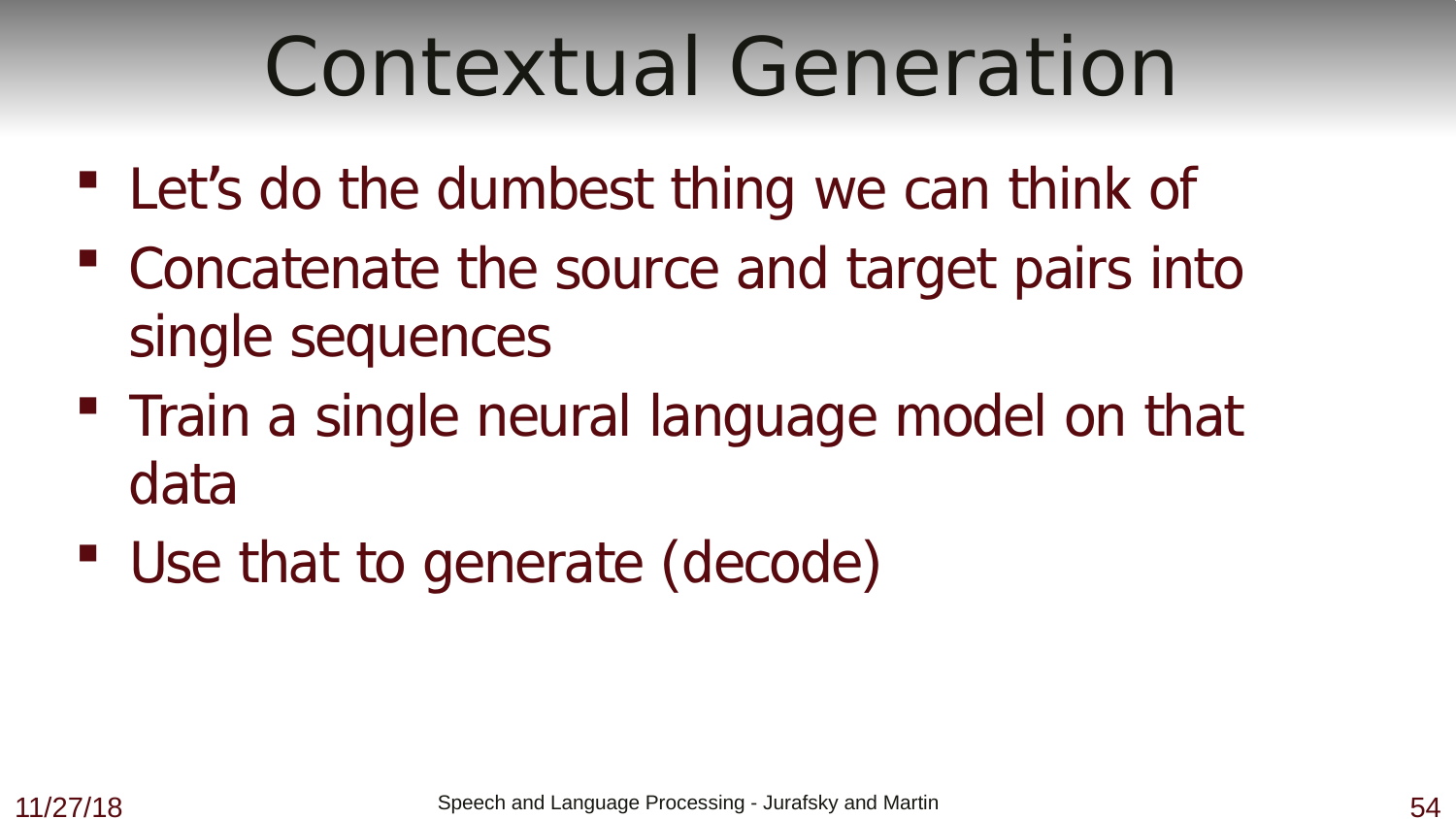

# Contextual Generation
Let’s do the dumbest thing we can think of
Concatenate the source and target pairs into single sequences
Train a single neural language model on that data
Use that to generate (decode)
11/27/18
                                         Speech and Language Processing - Jurafsky and Martin
54